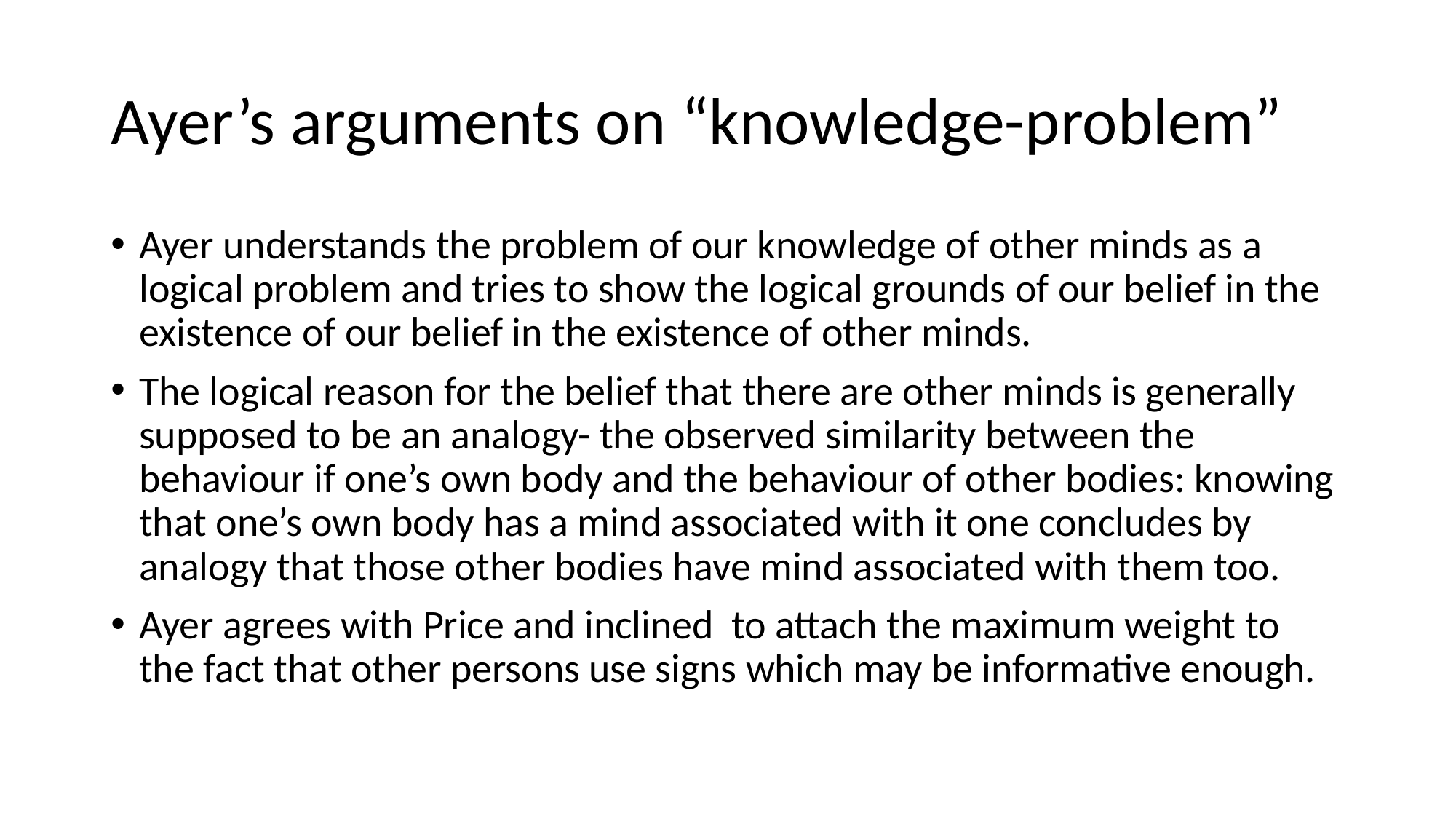

# Ayer’s arguments on “knowledge-problem”
Ayer understands the problem of our knowledge of other minds as a logical problem and tries to show the logical grounds of our belief in the existence of our belief in the existence of other minds.
The logical reason for the belief that there are other minds is generally supposed to be an analogy- the observed similarity between the behaviour if one’s own body and the behaviour of other bodies: knowing that one’s own body has a mind associated with it one concludes by analogy that those other bodies have mind associated with them too.
Ayer agrees with Price and inclined  to attach the maximum weight to the fact that other persons use signs which may be informative enough.